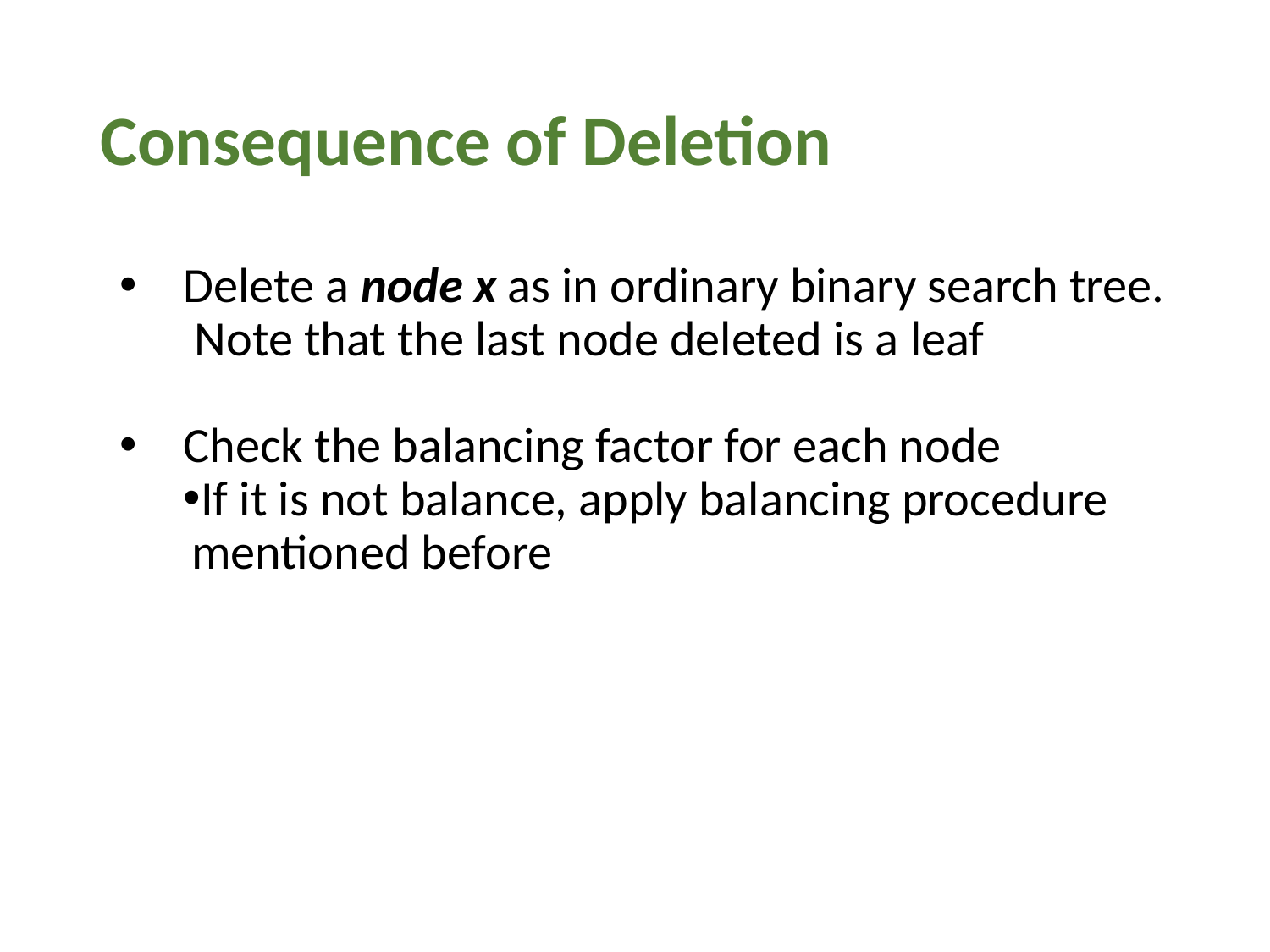

# Consequence of Deletion
Delete a node x as in ordinary binary search tree.  Note that the last node deleted is a leaf

Check the balancing factor for each node
If it is not balance, apply balancing procedure mentioned before